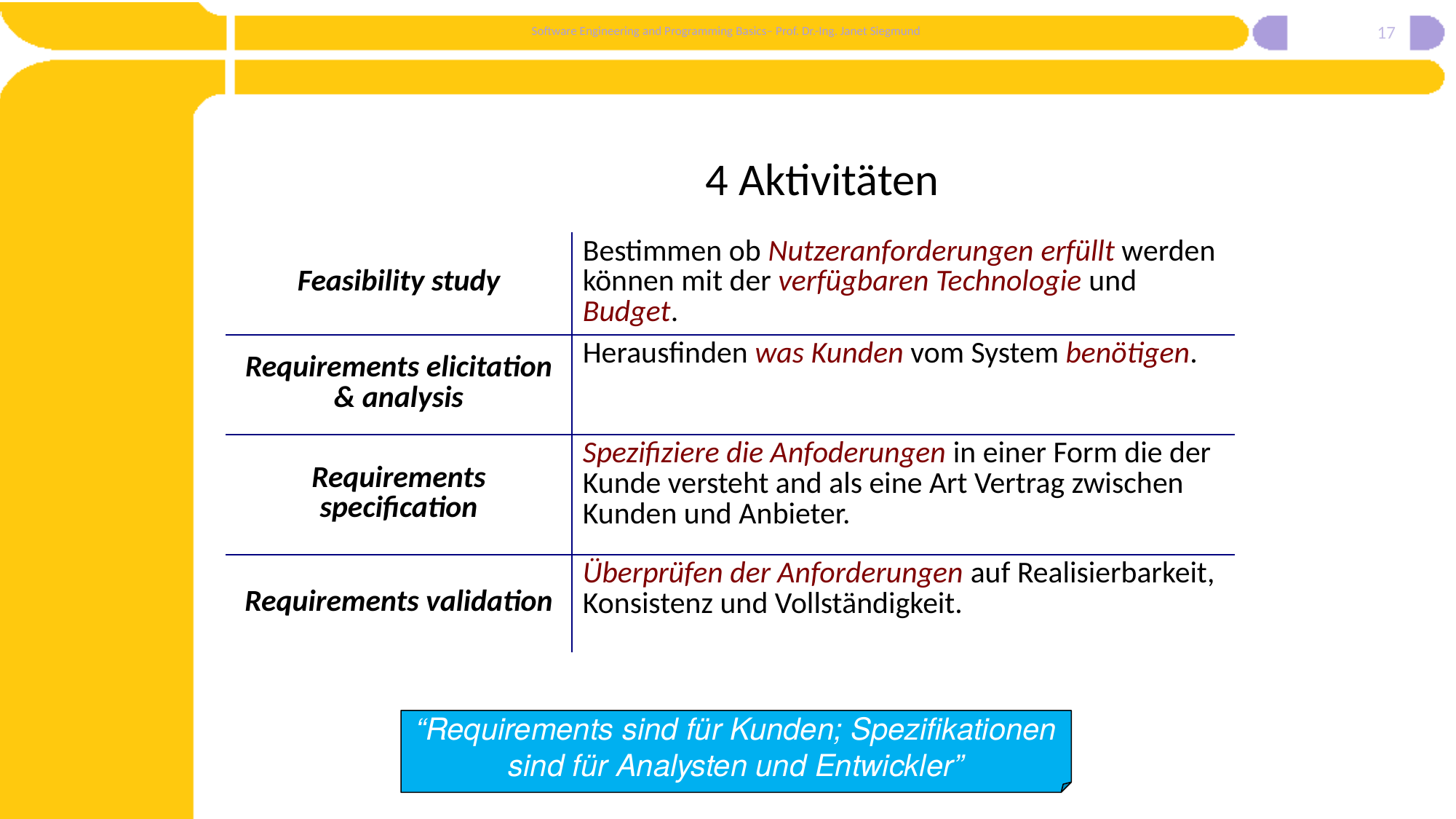

17
# 4 Aktivitäten
| Feasibility study | Bestimmen ob Nutzeranforderungen erfüllt werden können mit der verfügbaren Technologie und Budget. |
| --- | --- |
| Requirements elicitation & analysis | Herausfinden was Kunden vom System benötigen. |
| Requirements specification | Spezifiziere die Anfoderungen in einer Form die der Kunde versteht and als eine Art Vertrag zwischen Kunden und Anbieter. |
| Requirements validation | Überprüfen der Anforderungen auf Realisierbarkeit, Konsistenz und Vollständigkeit. |

“Requirements sind für Kunden; Spezifikationen sind für Analysten und Entwickler”